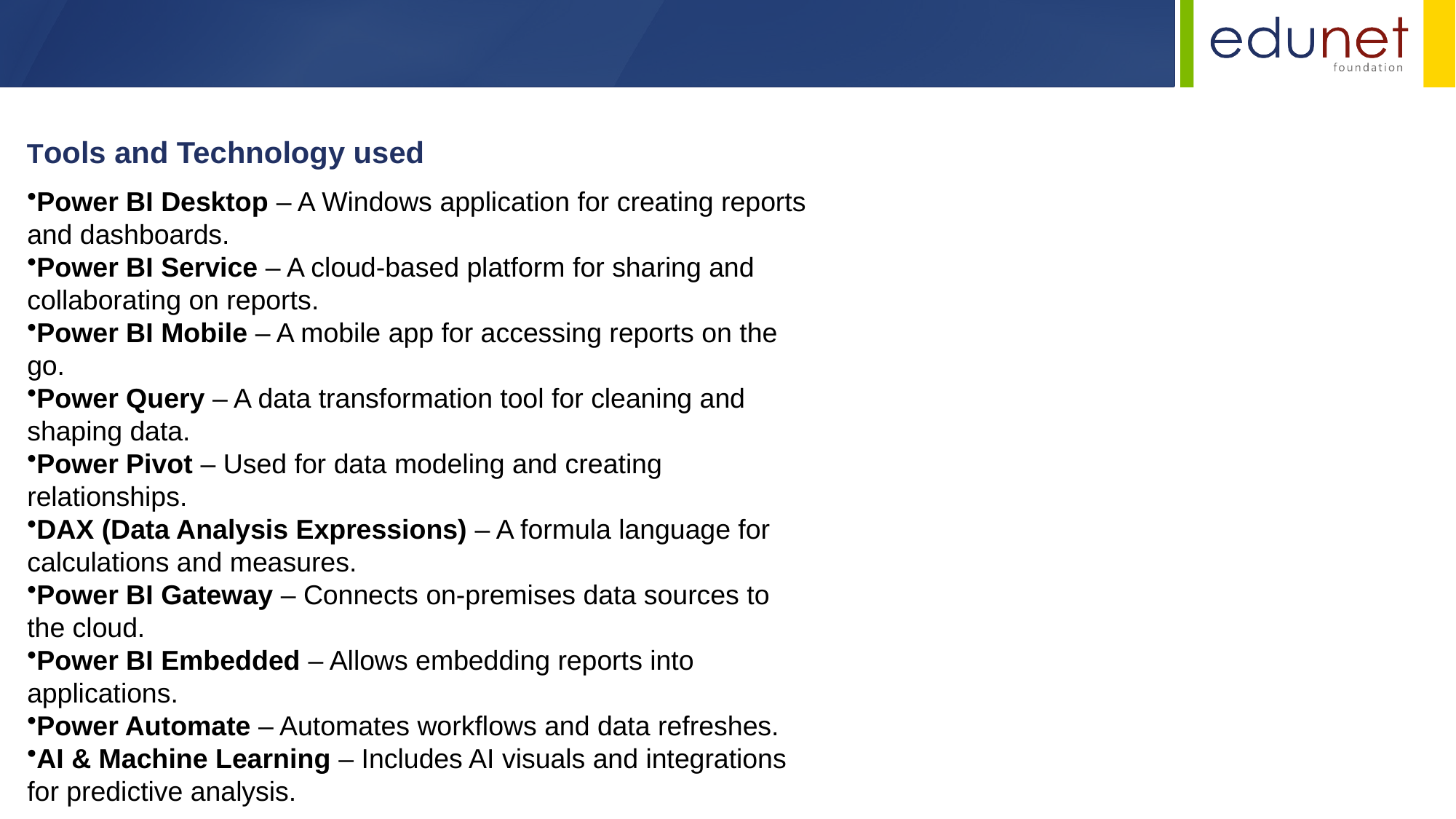

Tools and Technology used
Power BI Desktop – A Windows application for creating reports and dashboards.
Power BI Service – A cloud-based platform for sharing and collaborating on reports.
Power BI Mobile – A mobile app for accessing reports on the go.
Power Query – A data transformation tool for cleaning and shaping data.
Power Pivot – Used for data modeling and creating relationships.
DAX (Data Analysis Expressions) – A formula language for calculations and measures.
Power BI Gateway – Connects on-premises data sources to the cloud.
Power BI Embedded – Allows embedding reports into applications.
Power Automate – Automates workflows and data refreshes.
AI & Machine Learning – Includes AI visuals and integrations for predictive analysis.